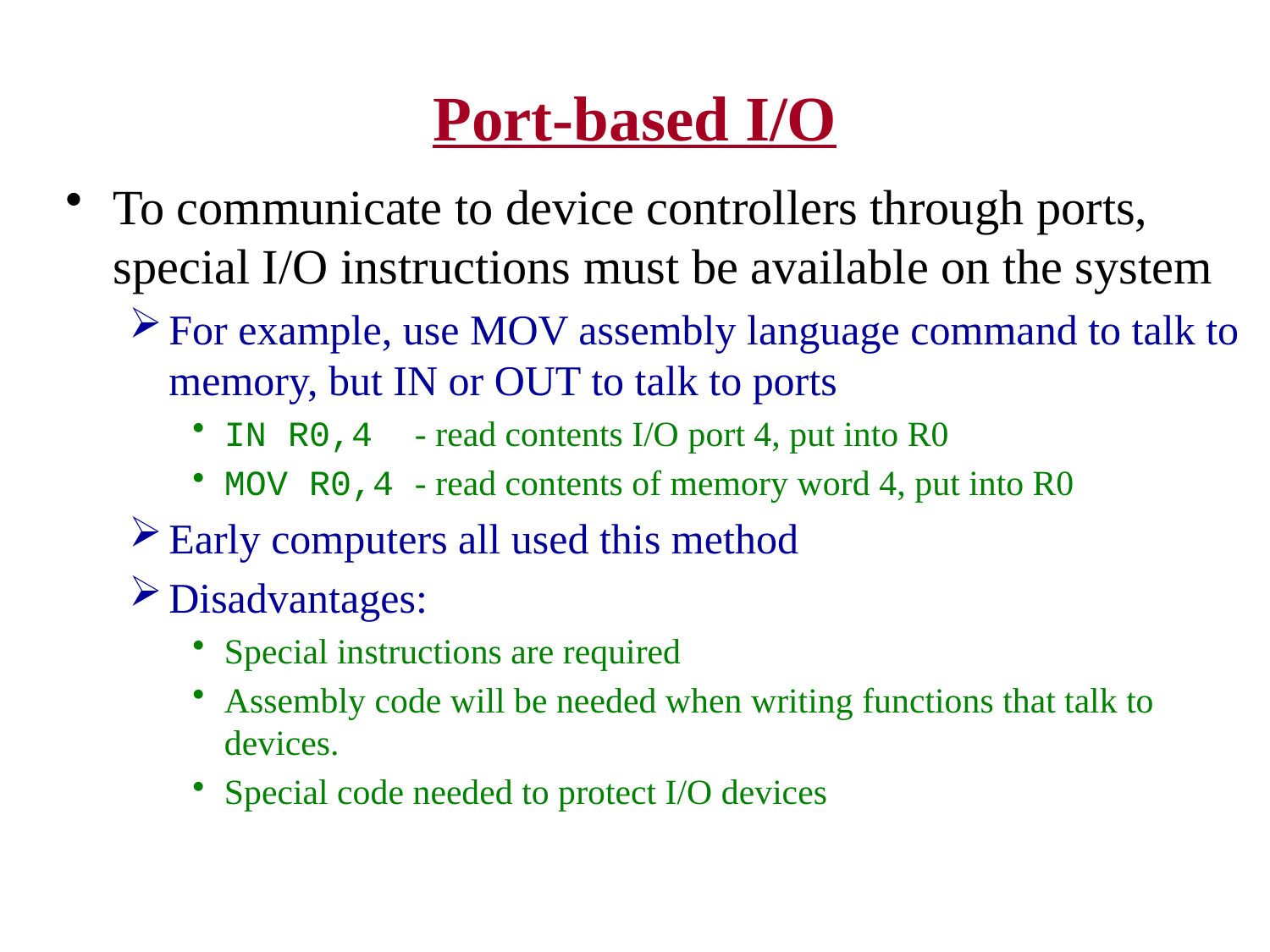

# Port-based I/O
To communicate to device controllers through ports, special I/O instructions must be available on the system
For example, use MOV assembly language command to talk to memory, but IN or OUT to talk to ports
IN R0,4  - read contents I/O port 4, put into R0
MOV R0,4 - read contents of memory word 4, put into R0
Early computers all used this method
Disadvantages:
Special instructions are required
Assembly code will be needed when writing functions that talk to devices.
Special code needed to protect I/O devices